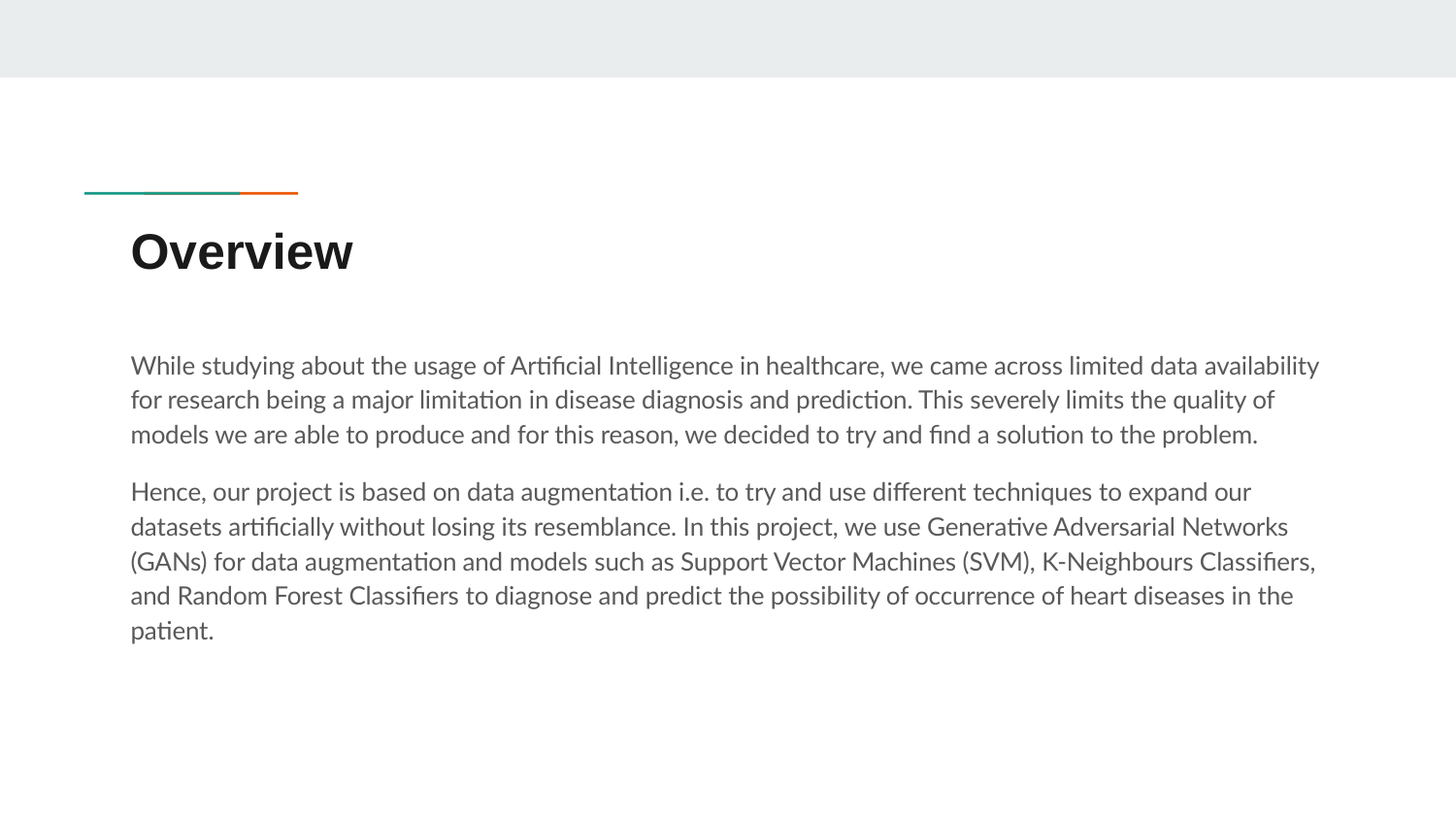

# Overview

While studying about the usage of Artificial Intelligence in healthcare, we came across limited data availability for research being a major limitation in disease diagnosis and prediction. This severely limits the quality of models we are able to produce and for this reason, we decided to try and find a solution to the problem.
Hence, our project is based on data augmentation i.e. to try and use different techniques to expand our datasets artificially without losing its resemblance. In this project, we use Generative Adversarial Networks (GANs) for data augmentation and models such as Support Vector Machines (SVM), K-Neighbours Classifiers, and Random Forest Classifiers to diagnose and predict the possibility of occurrence of heart diseases in the patient.